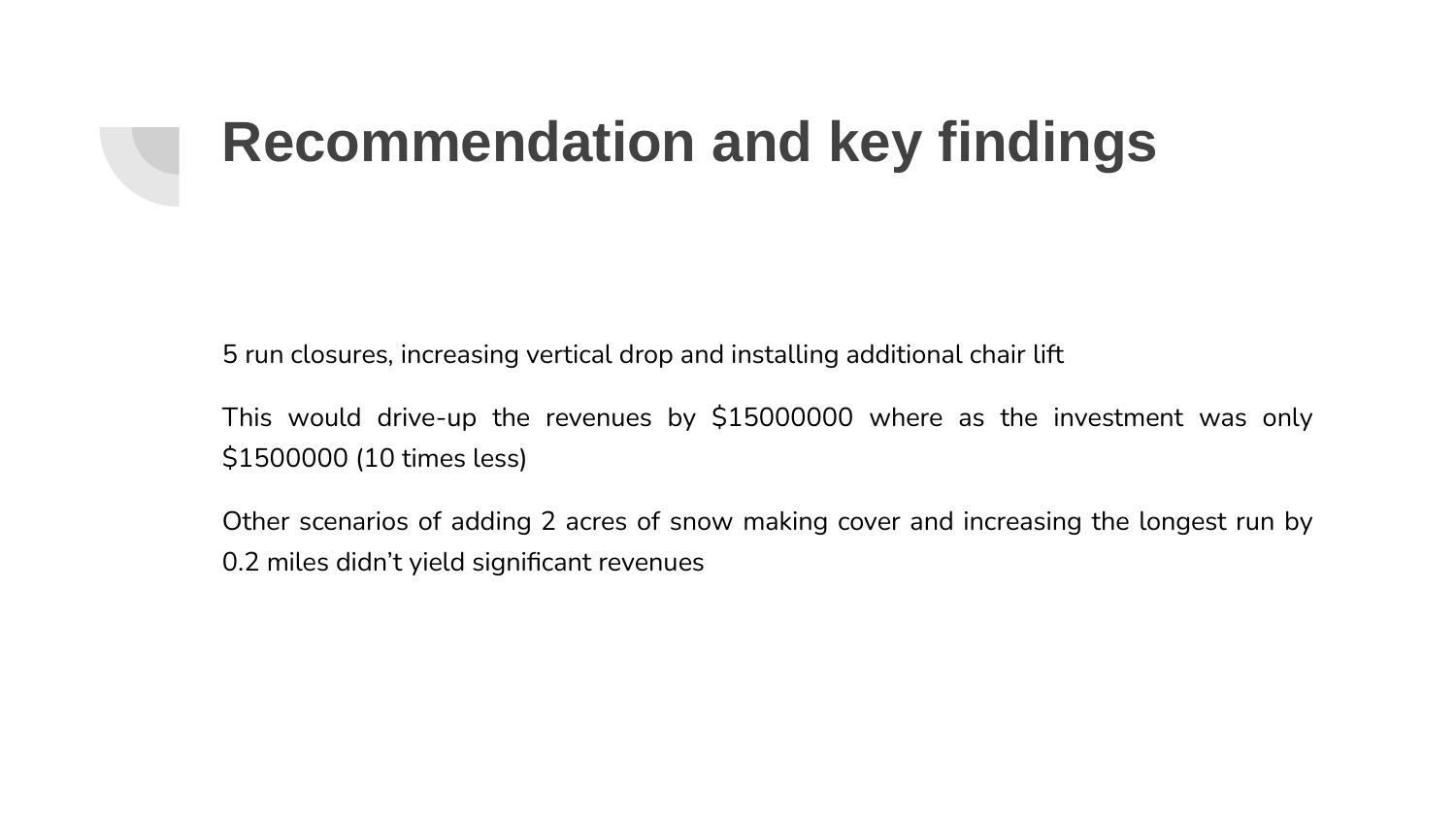

# Recommendation and key findings
5 run closures, increasing vertical drop and installing additional chair lift
This would drive-up the revenues by $15000000 where as the investment was only $1500000 (10 times less)
Other scenarios of adding 2 acres of snow making cover and increasing the longest run by 0.2 miles didn’t yield significant revenues